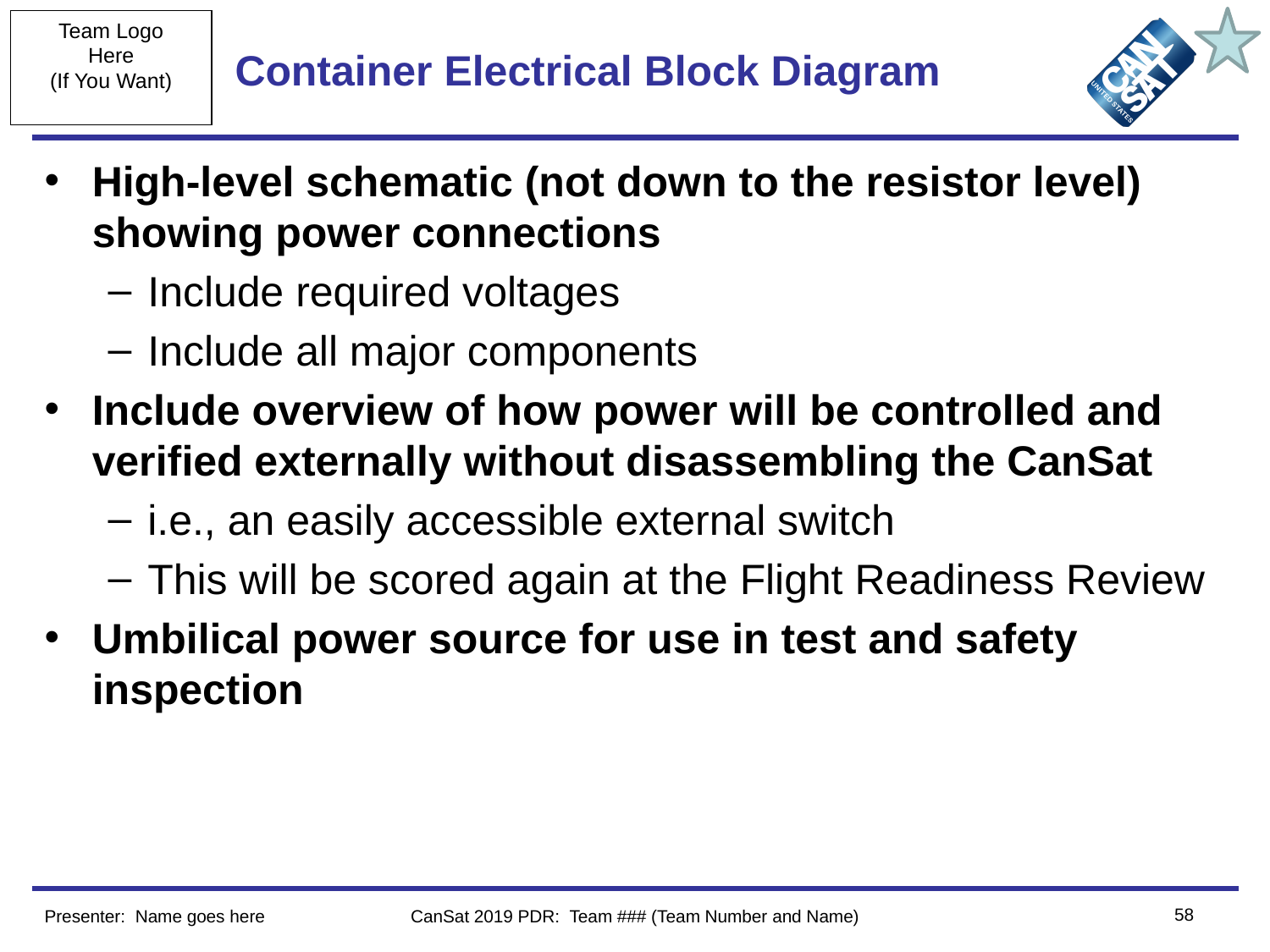

# Container Electrical Block Diagram
High-level schematic (not down to the resistor level) showing power connections
Include required voltages
Include all major components
Include overview of how power will be controlled and verified externally without disassembling the CanSat
i.e., an easily accessible external switch
This will be scored again at the Flight Readiness Review
Umbilical power source for use in test and safety inspection

58
Presenter:  Name goes here
CanSat 2019 PDR:  Team ### (Team Number and Name)